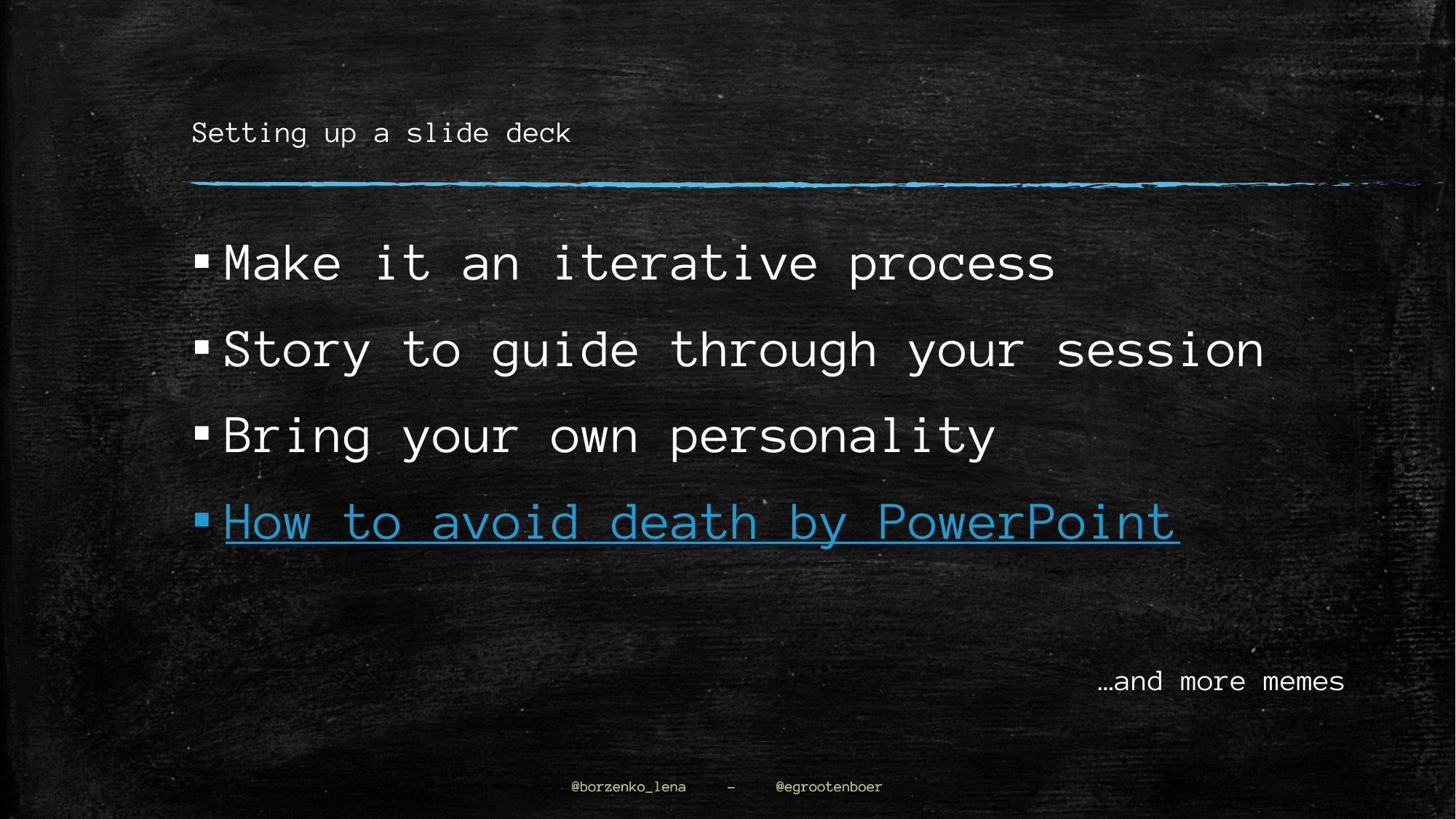

# Setting up a slide deck
Make it an iterative process
Story to guide through your session
Bring your own personality
How to avoid death by PowerPoint

…and more memes